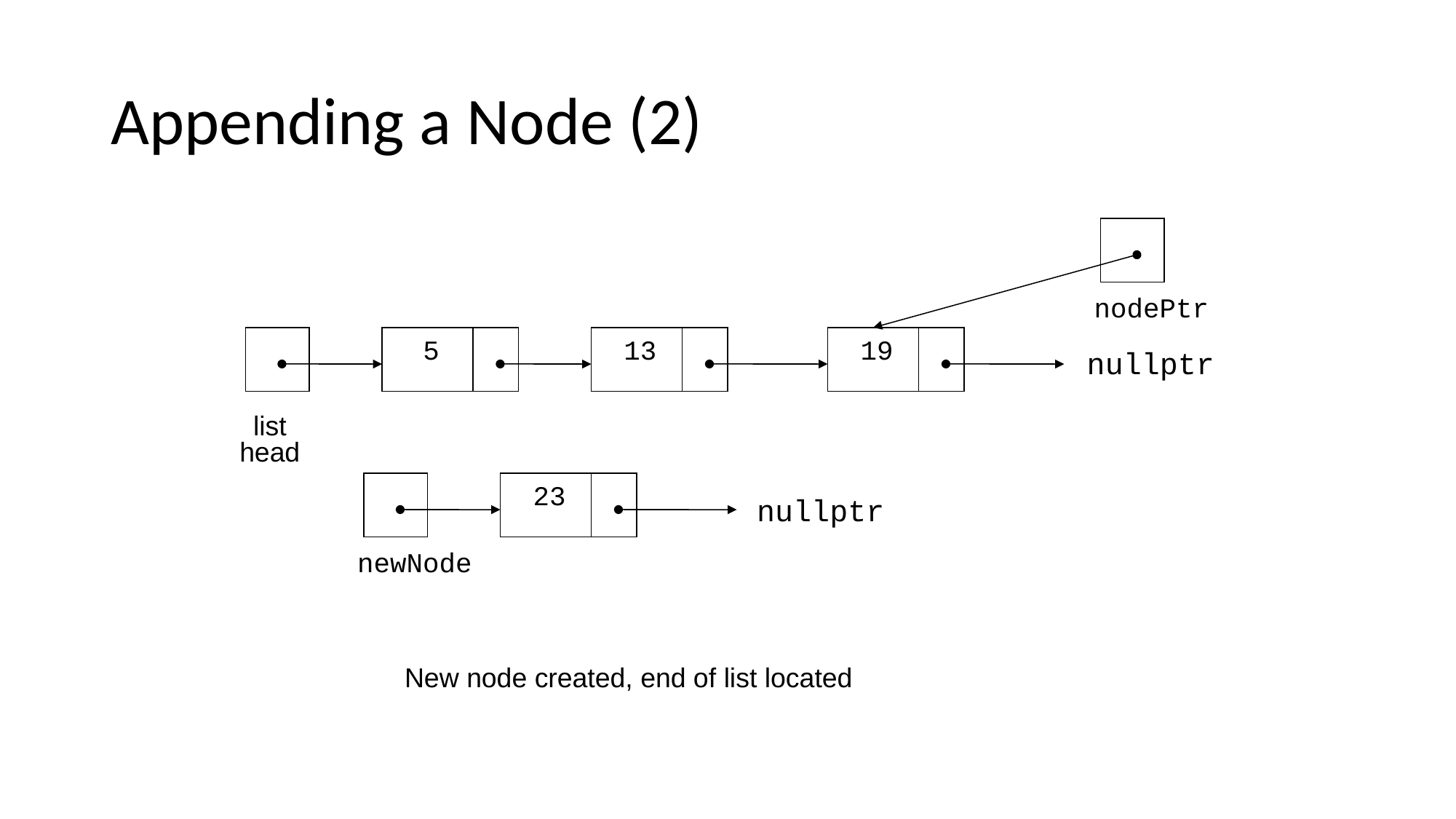

# Appending a Node (2)

nodePtr

5

13

19

nullptr

list
head

23

nullptr

newNode
New node created, end of list located